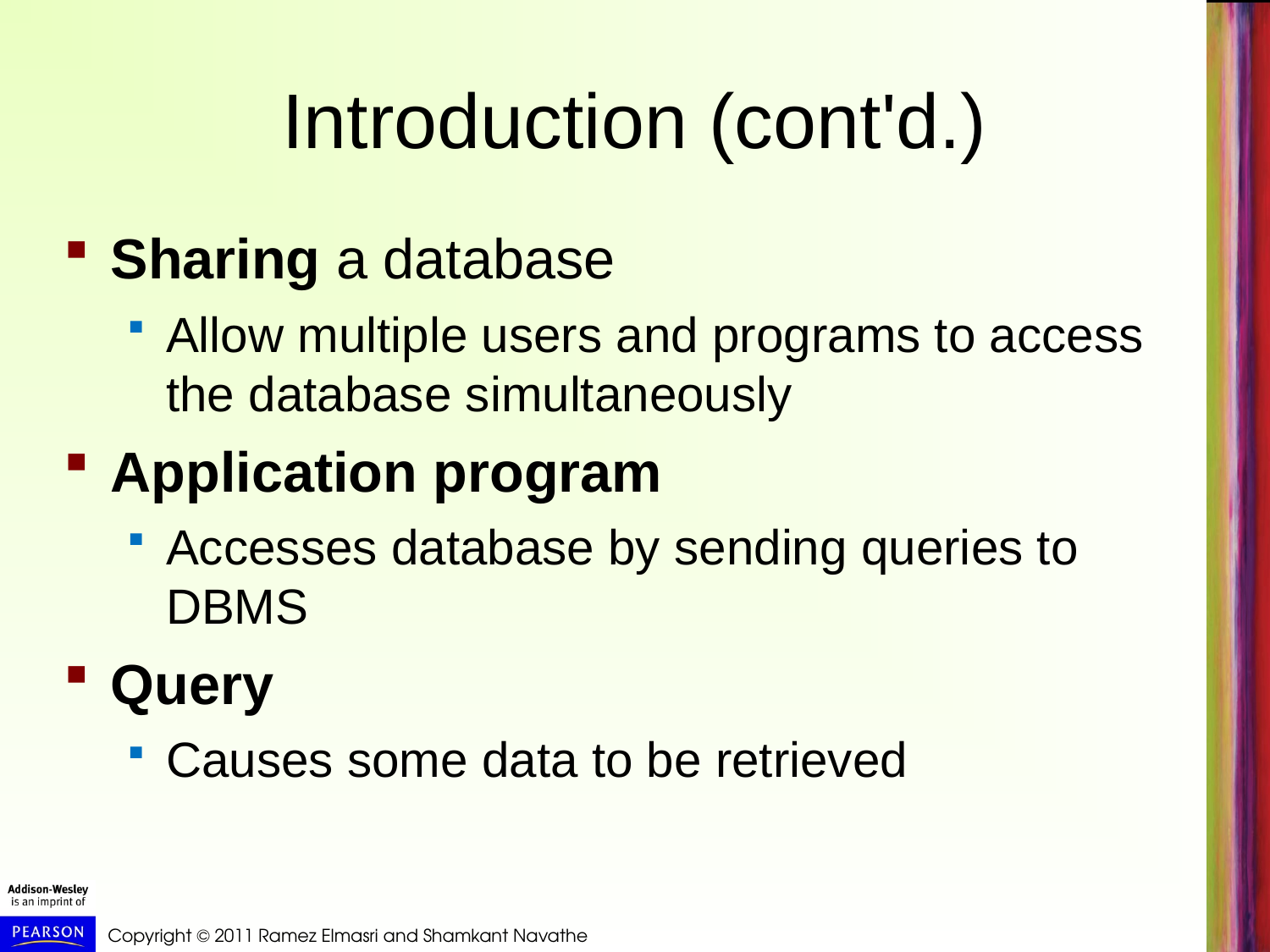

Introduction (cont'd.)
Sharing a database
Allow multiple users and programs to access the database simultaneously
Application program
Accesses database by sending queries to DBMS
Query
Causes some data to be retrieved